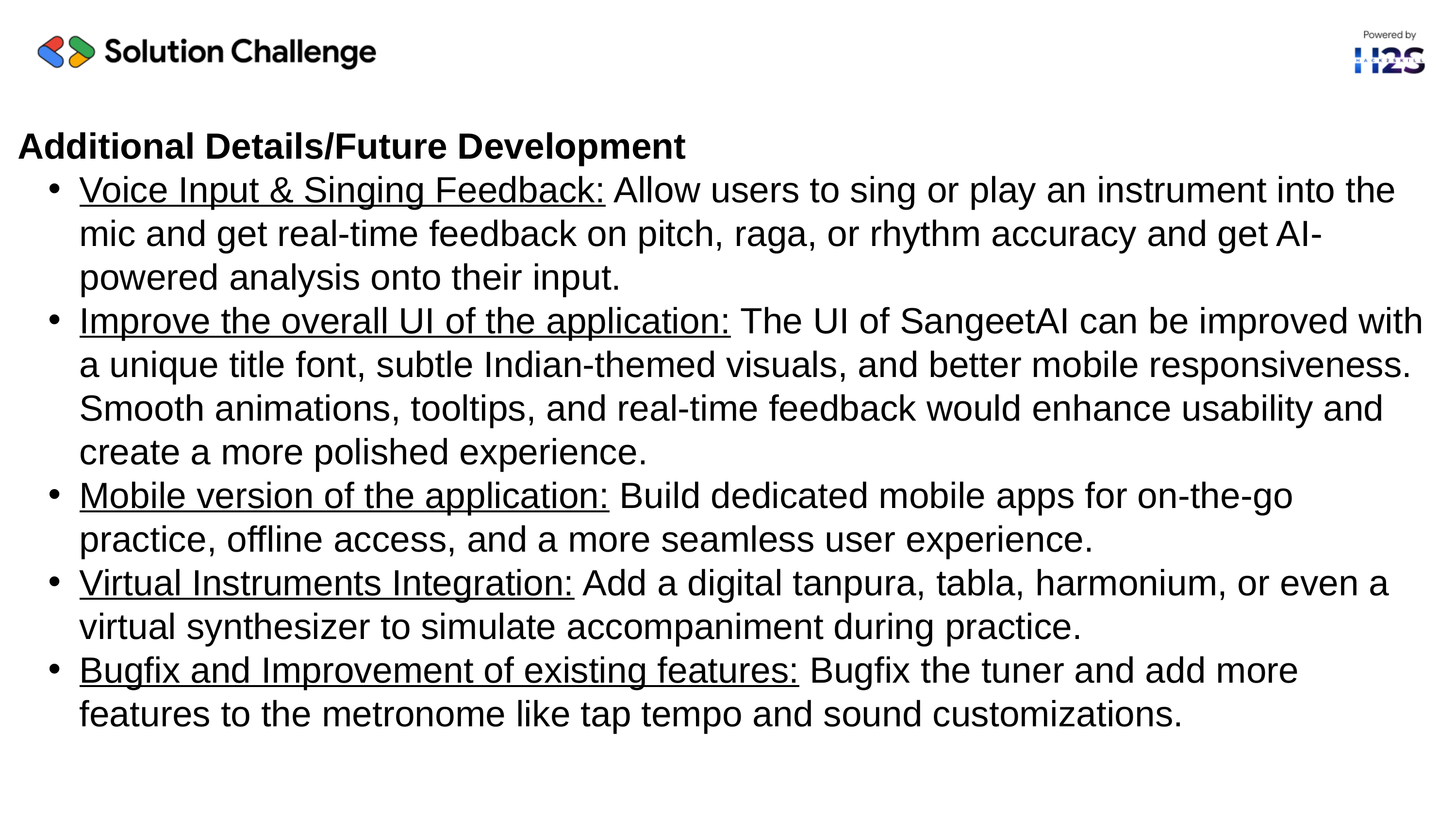

Additional Details/Future Development
Voice Input & Singing Feedback: Allow users to sing or play an instrument into the mic and get real-time feedback on pitch, raga, or rhythm accuracy and get AI-powered analysis onto their input.
Improve the overall UI of the application: The UI of SangeetAI can be improved with a unique title font, subtle Indian-themed visuals, and better mobile responsiveness. Smooth animations, tooltips, and real-time feedback would enhance usability and create a more polished experience.
Mobile version of the application: Build dedicated mobile apps for on-the-go practice, offline access, and a more seamless user experience.
Virtual Instruments Integration: Add a digital tanpura, tabla, harmonium, or even a virtual synthesizer to simulate accompaniment during practice.
Bugfix and Improvement of existing features: Bugfix the tuner and add more features to the metronome like tap tempo and sound customizations.